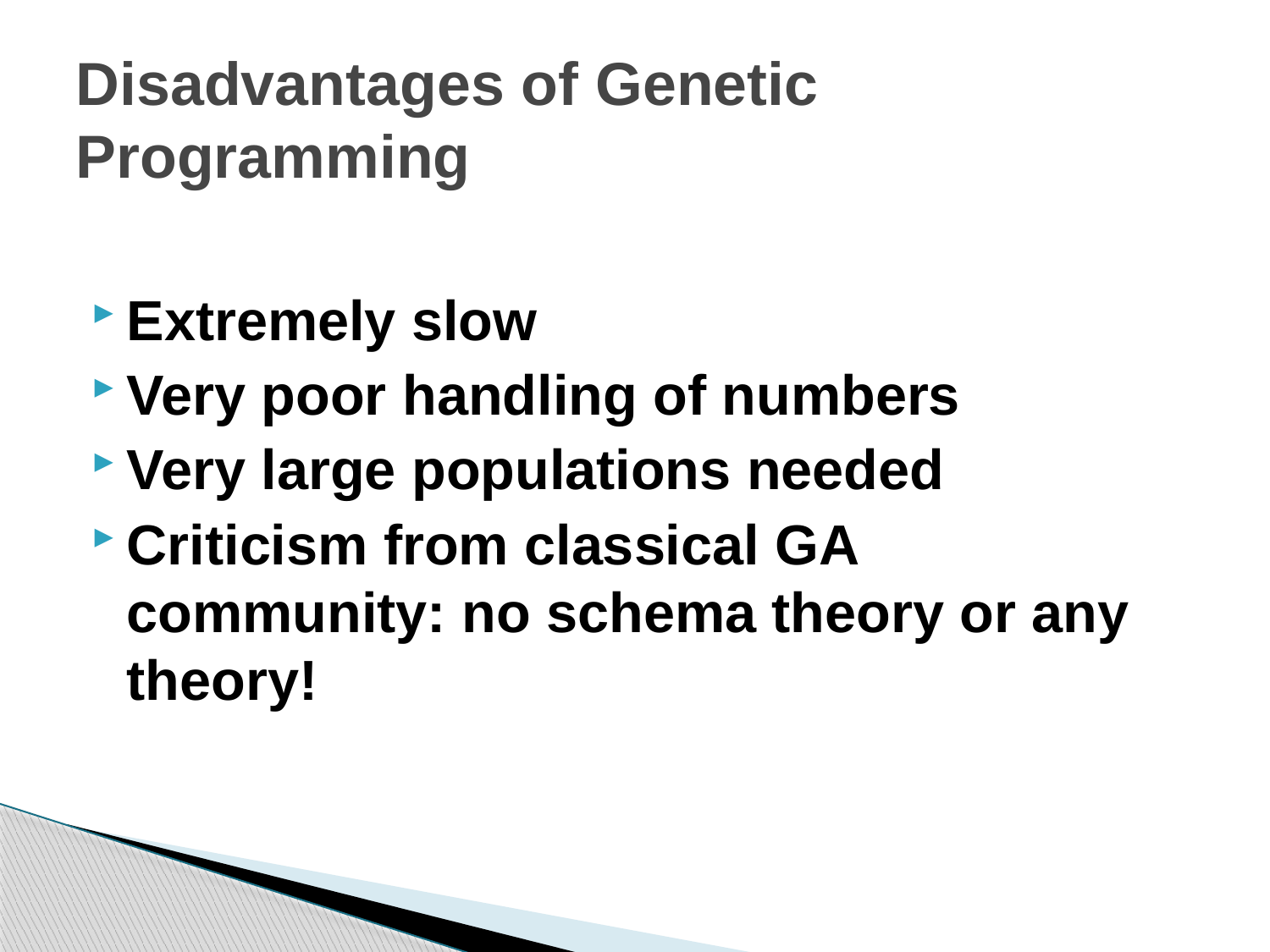

# Disadvantages of Genetic Programming
Extremely slow
Very poor handling of numbers
Very large populations needed
Criticism from classical GA community: no schema theory or any theory!